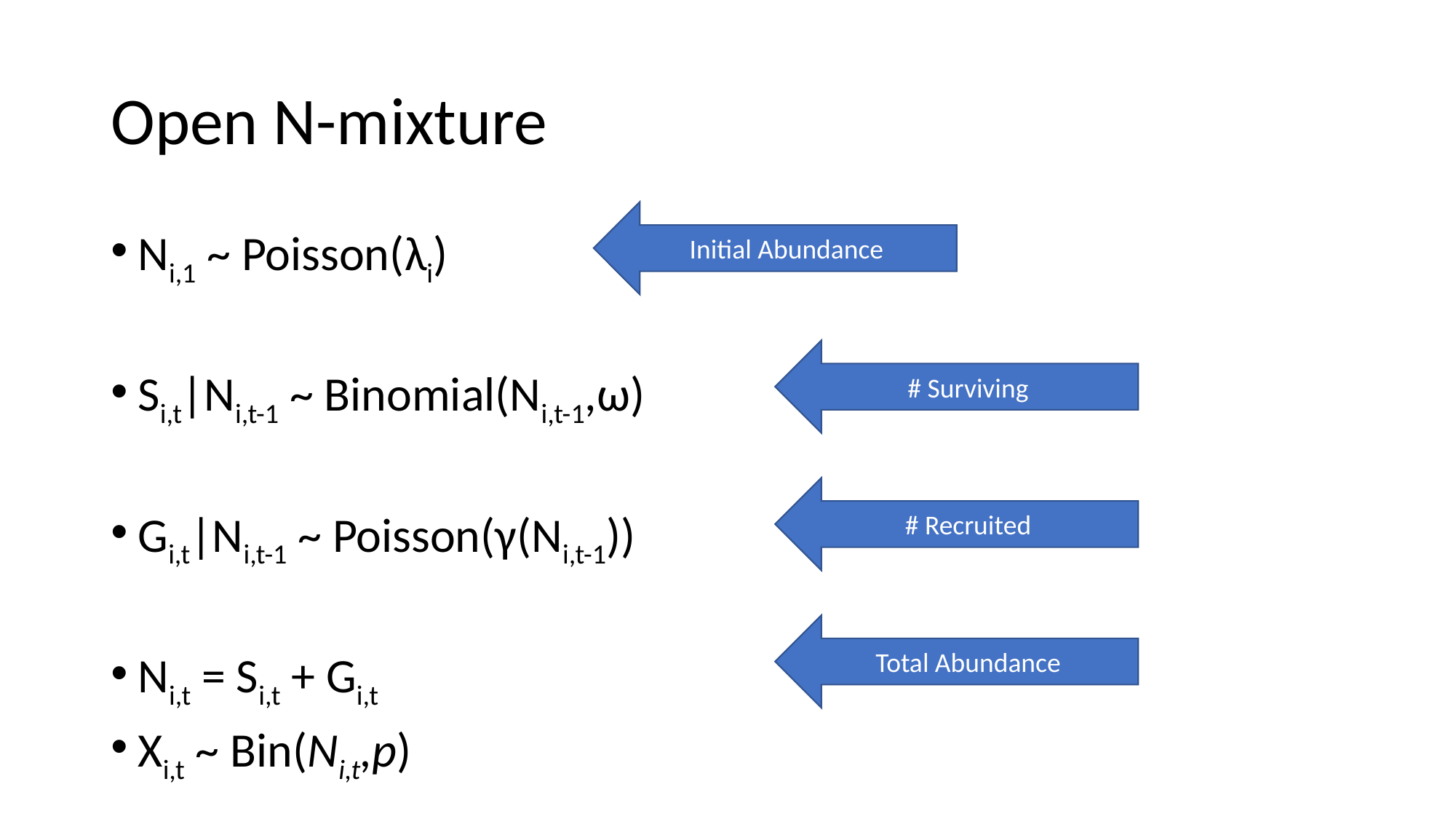

# Open N-mixture
Initial Abundance
Ni,1 ~ Poisson(λi)

Si,t|Ni,t-1 ~ Binomial(Ni,t-1,ω)

Gi,t|Ni,t-1 ~ Poisson(γ(Ni,t-1))

Ni,t = Si,t + Gi,t
Xi,t ~ Bin(Ni,t,p)

# Surviving
# Recruited
Total Abundance